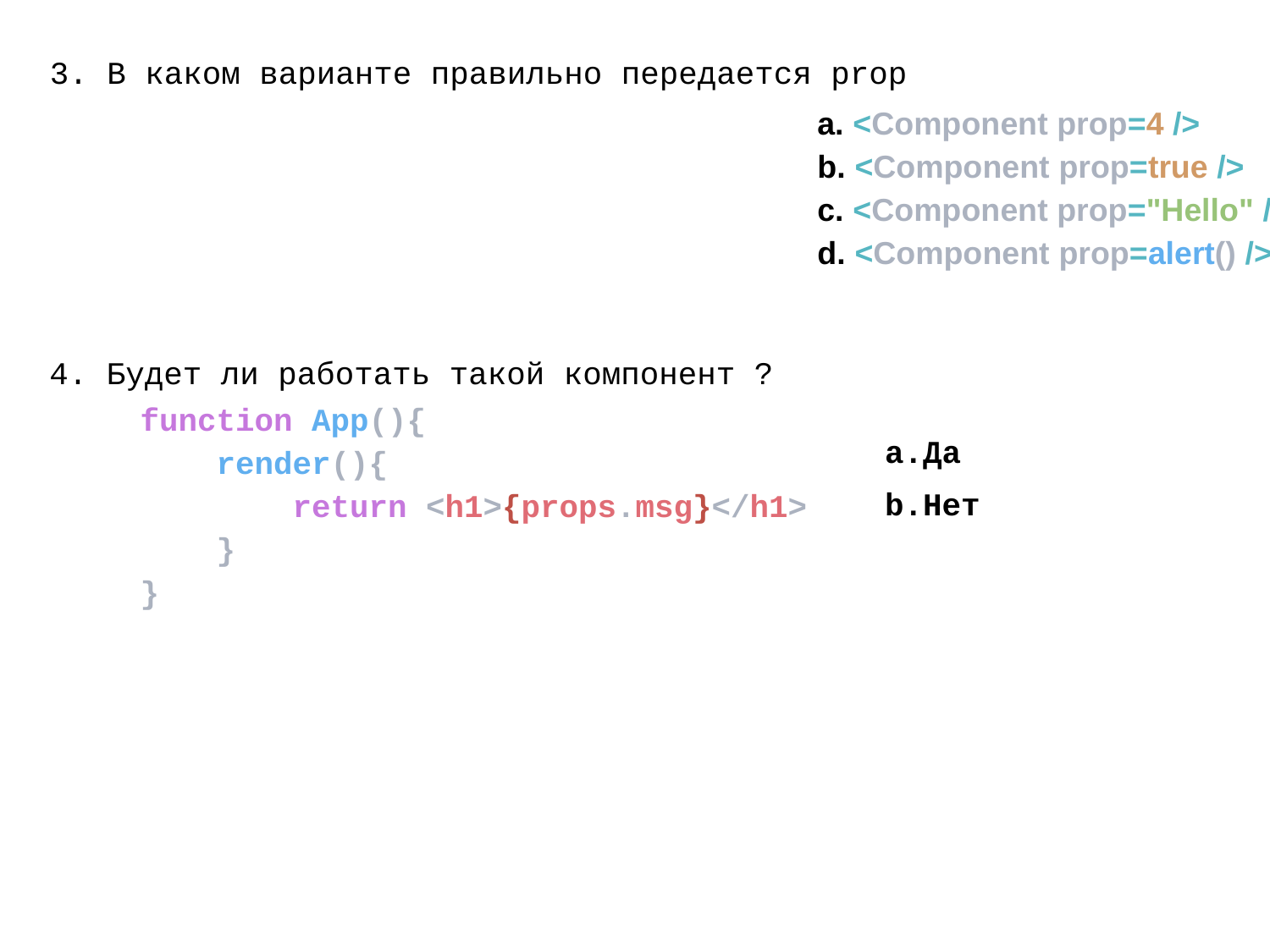

3. В каком варианте правильно передается prop
a. <Component prop=4 />
b. <Component prop=true />
c. <Component prop="Hello" />
d. <Component prop=alert() />
4. Будет ли работать такой компонент ?
function App(){
    render(){
        return <h1>{props.msg}</h1>
    }
}
a.Да
b.Нет